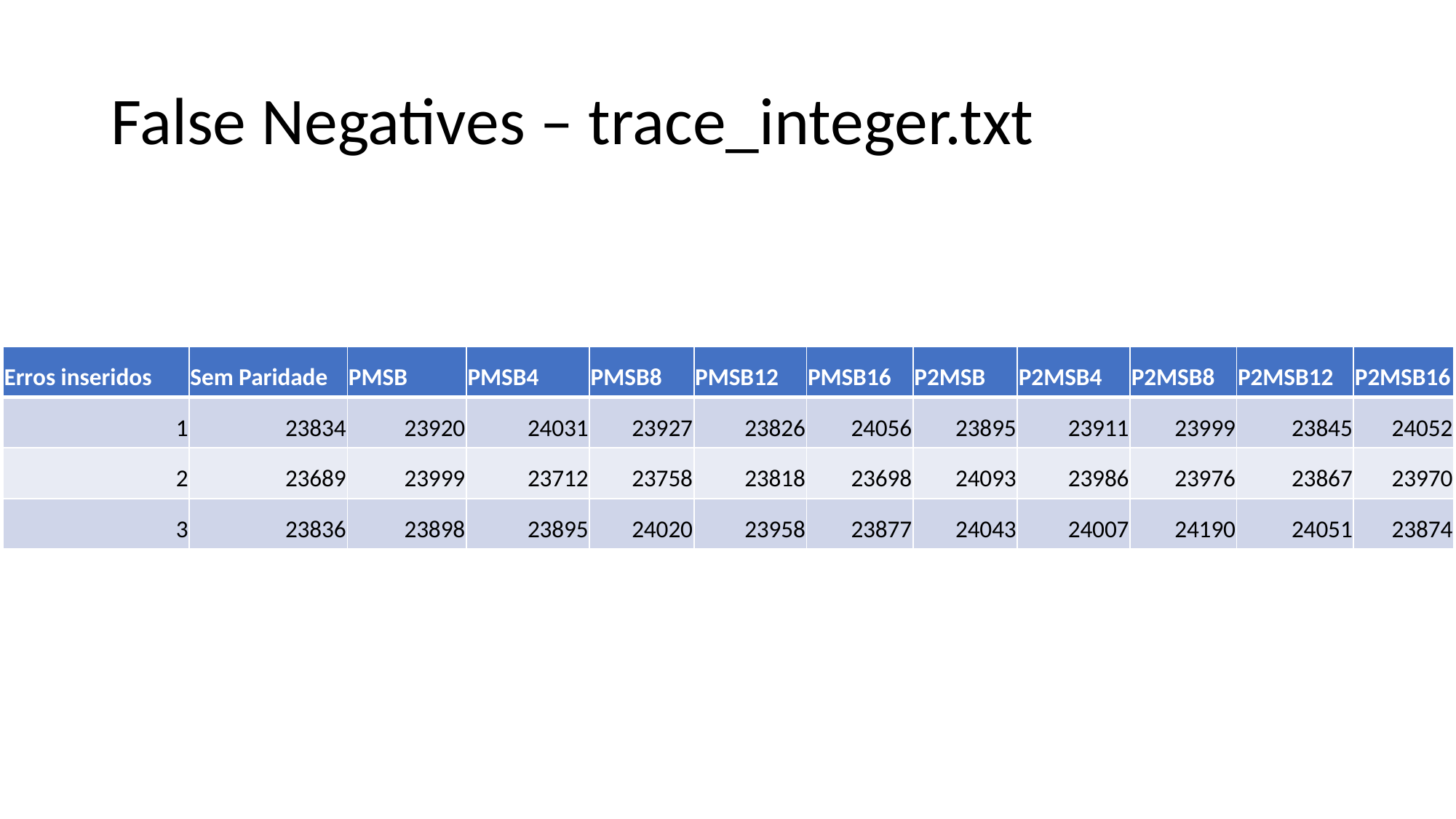

# False Negatives – trace_integer.txt
| Erros inseridos | Sem Paridade | PMSB | PMSB4 | PMSB8 | PMSB12 | PMSB16 | P2MSB | P2MSB4 | P2MSB8 | P2MSB12 | P2MSB16 |
| --- | --- | --- | --- | --- | --- | --- | --- | --- | --- | --- | --- |
| 1 | 23834 | 23920 | 24031 | 23927 | 23826 | 24056 | 23895 | 23911 | 23999 | 23845 | 24052 |
| 2 | 23689 | 23999 | 23712 | 23758 | 23818 | 23698 | 24093 | 23986 | 23976 | 23867 | 23970 |
| 3 | 23836 | 23898 | 23895 | 24020 | 23958 | 23877 | 24043 | 24007 | 24190 | 24051 | 23874 |